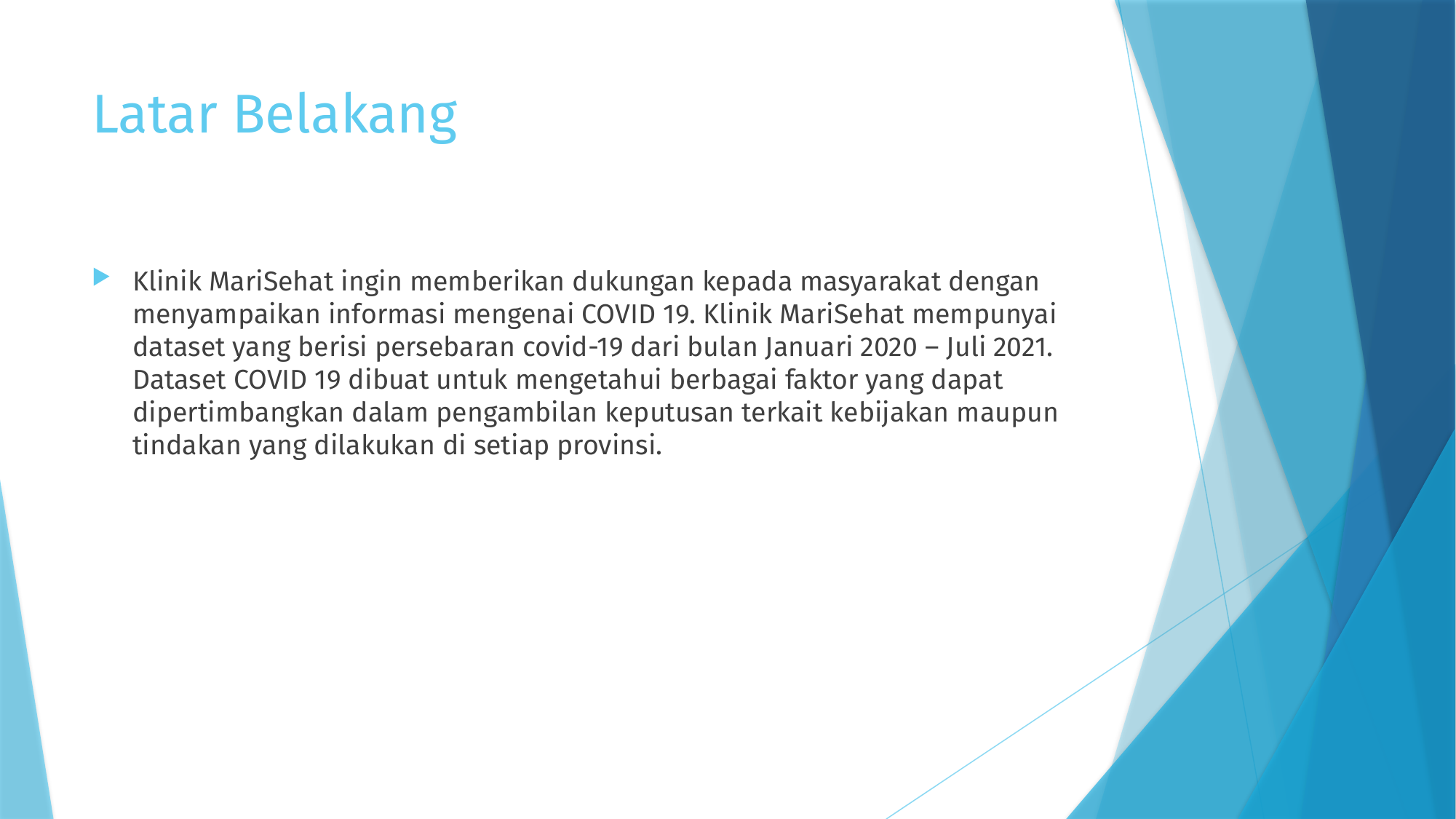

# Latar Belakang
Klinik MariSehat ingin memberikan dukungan kepada masyarakat dengan menyampaikan informasi mengenai COVID 19. Klinik MariSehat mempunyai dataset yang berisi persebaran covid-19 dari bulan Januari 2020 – Juli 2021. Dataset COVID 19 dibuat untuk mengetahui berbagai faktor yang dapat dipertimbangkan dalam pengambilan keputusan terkait kebijakan maupun tindakan yang dilakukan di setiap provinsi.